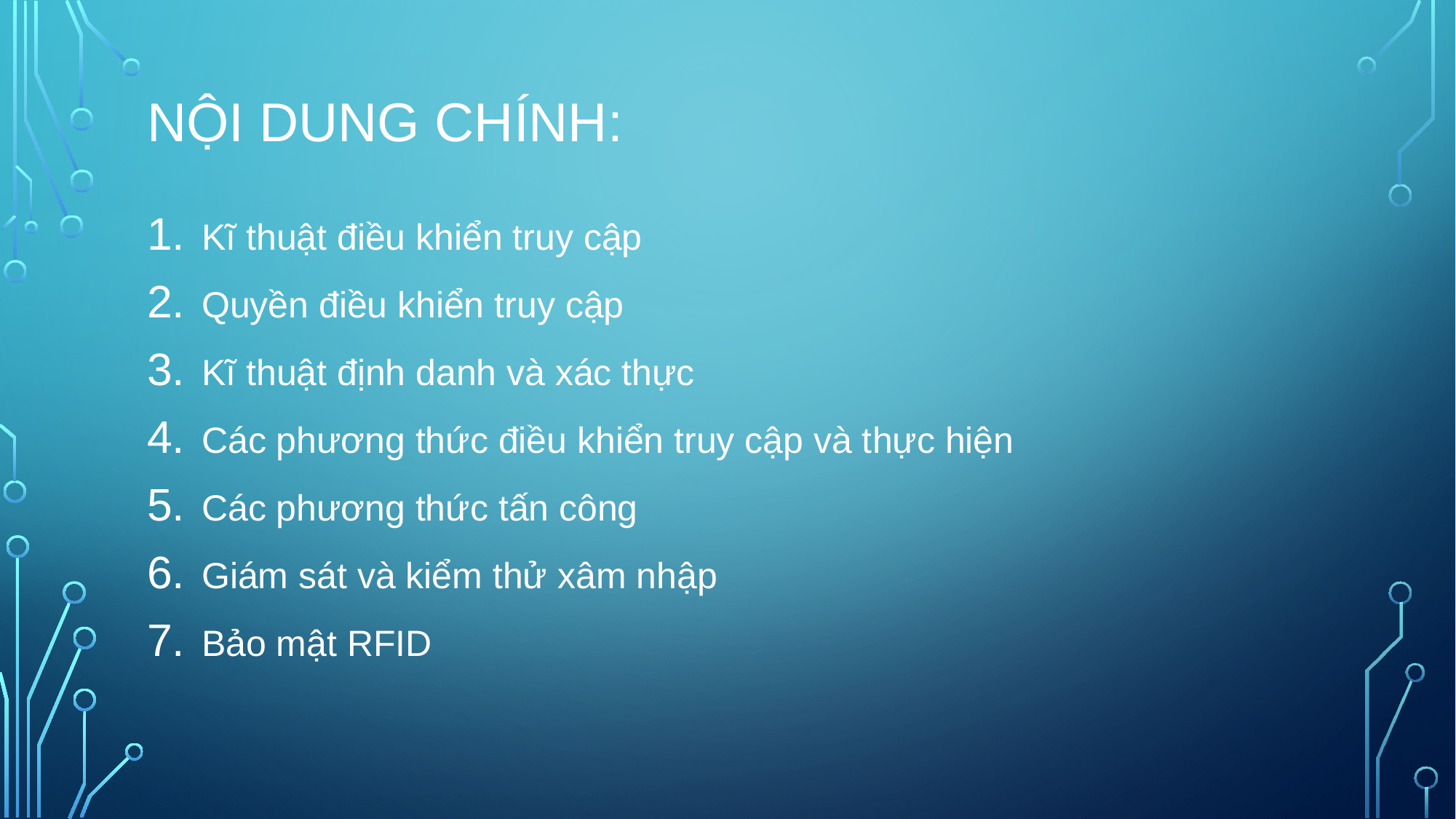

# Nội dung chính:
Kĩ thuật điều khiển truy cập
Quyền điều khiển truy cập
Kĩ thuật định danh và xác thực
Các phương thức điều khiển truy cập và thực hiện
Các phương thức tấn công
Giám sát và kiểm thử xâm nhập
Bảo mật RFID